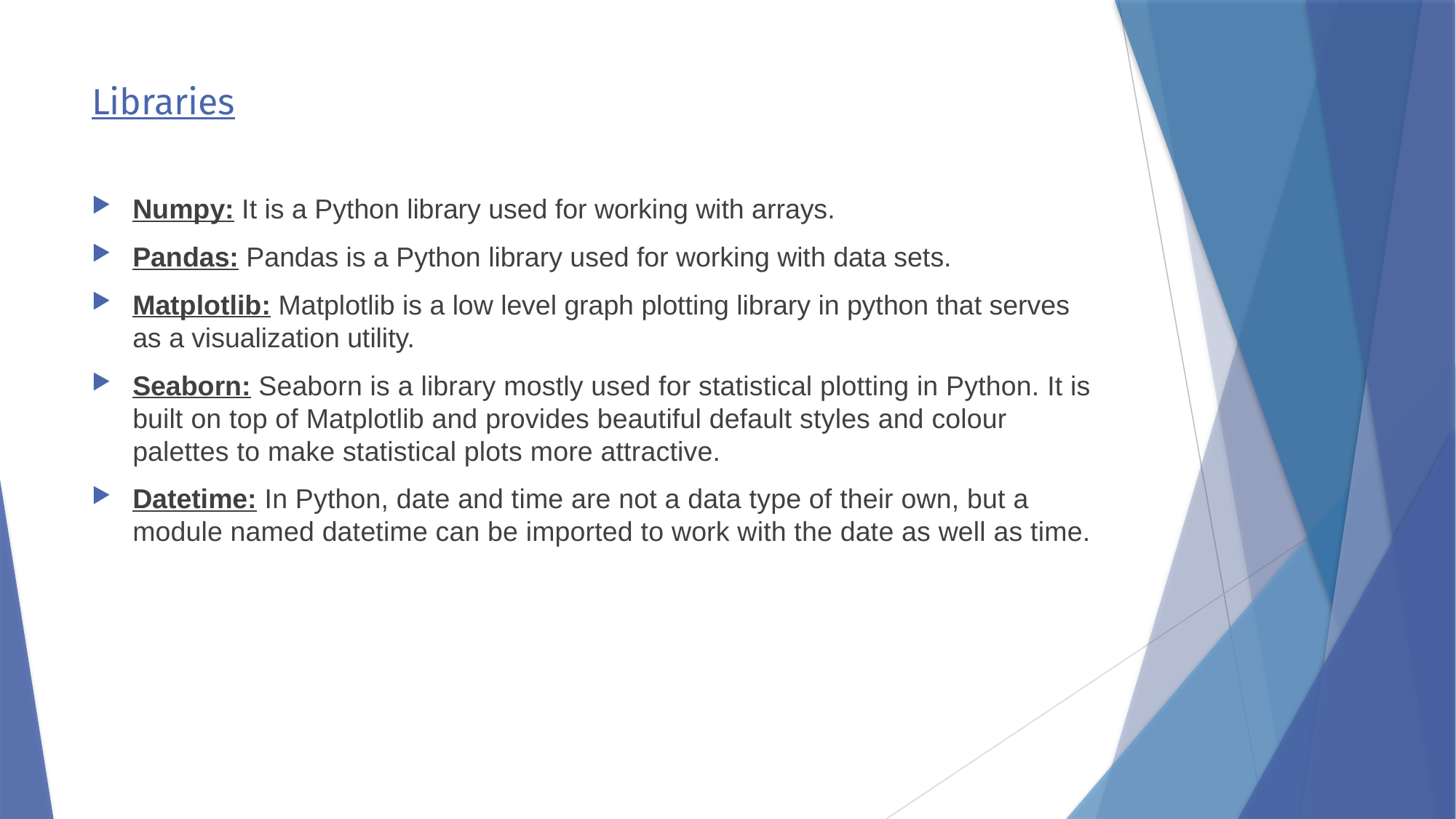

# Libraries
Numpy: It is a Python library used for working with arrays.
Pandas: Pandas is a Python library used for working with data sets.
Matplotlib: Matplotlib is a low level graph plotting library in python that serves as a visualization utility.
Seaborn: Seaborn is a library mostly used for statistical plotting in Python. It is built on top of Matplotlib and provides beautiful default styles and colour palettes to make statistical plots more attractive.
Datetime: In Python, date and time are not a data type of their own, but a module named datetime can be imported to work with the date as well as time.